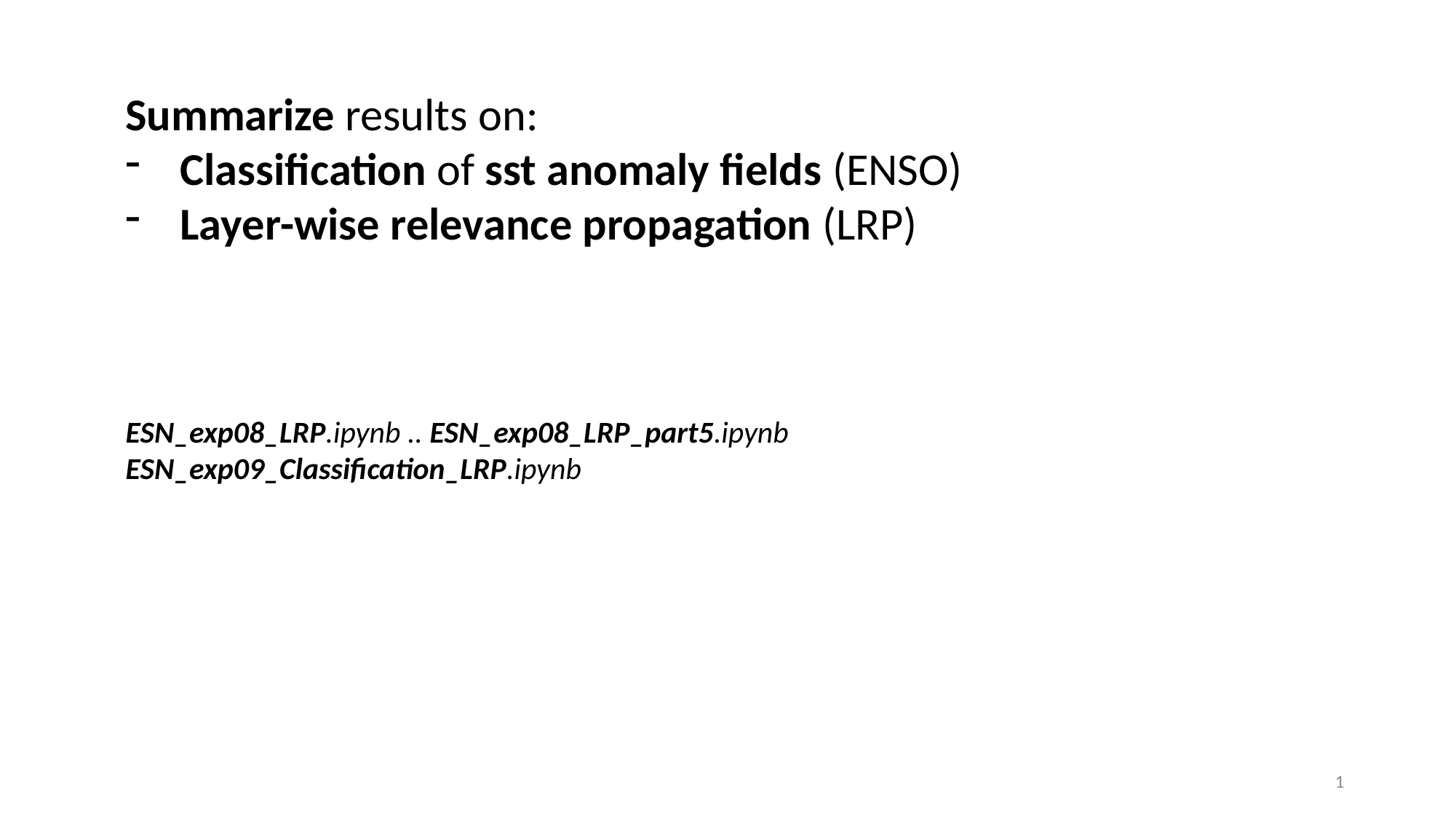

Summarize results on:
Classification of sst anomaly fields (ENSO)
Layer-wise relevance propagation (LRP)

ESN_exp08_LRP.ipynb .. ESN_exp08_LRP_part5.ipynb
ESN_exp09_Classification_LRP.ipynb
1